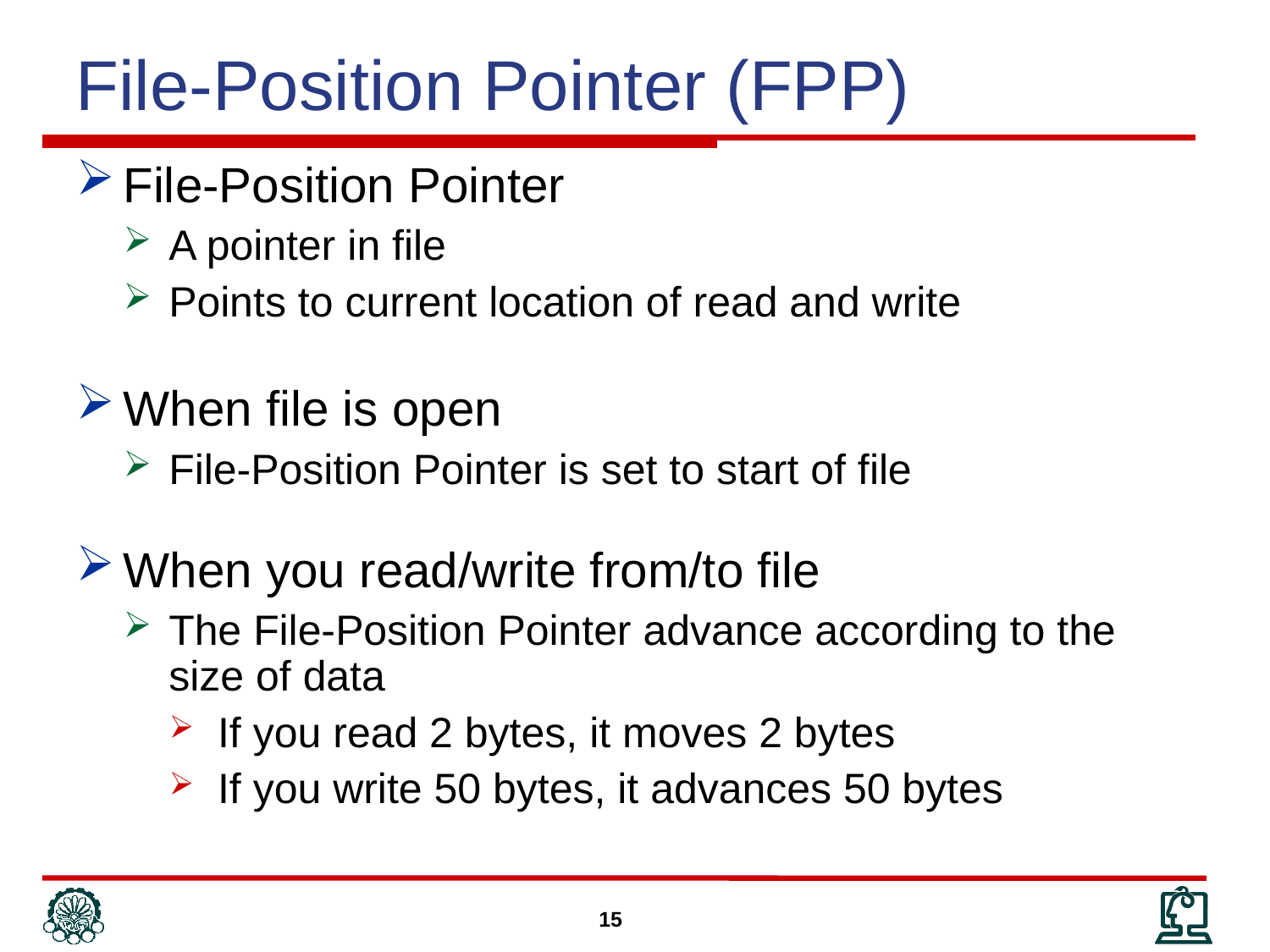

File-Position Pointer (FPP)
File-Position Pointer
A pointer in file
Points to current location of read and write

When file is open
File-Position Pointer is set to start of file

When you read/write from/to file
The File-Position Pointer advance according to the size of data
If you read 2 bytes, it moves 2 bytes
If you write 50 bytes, it advances 50 bytes
15